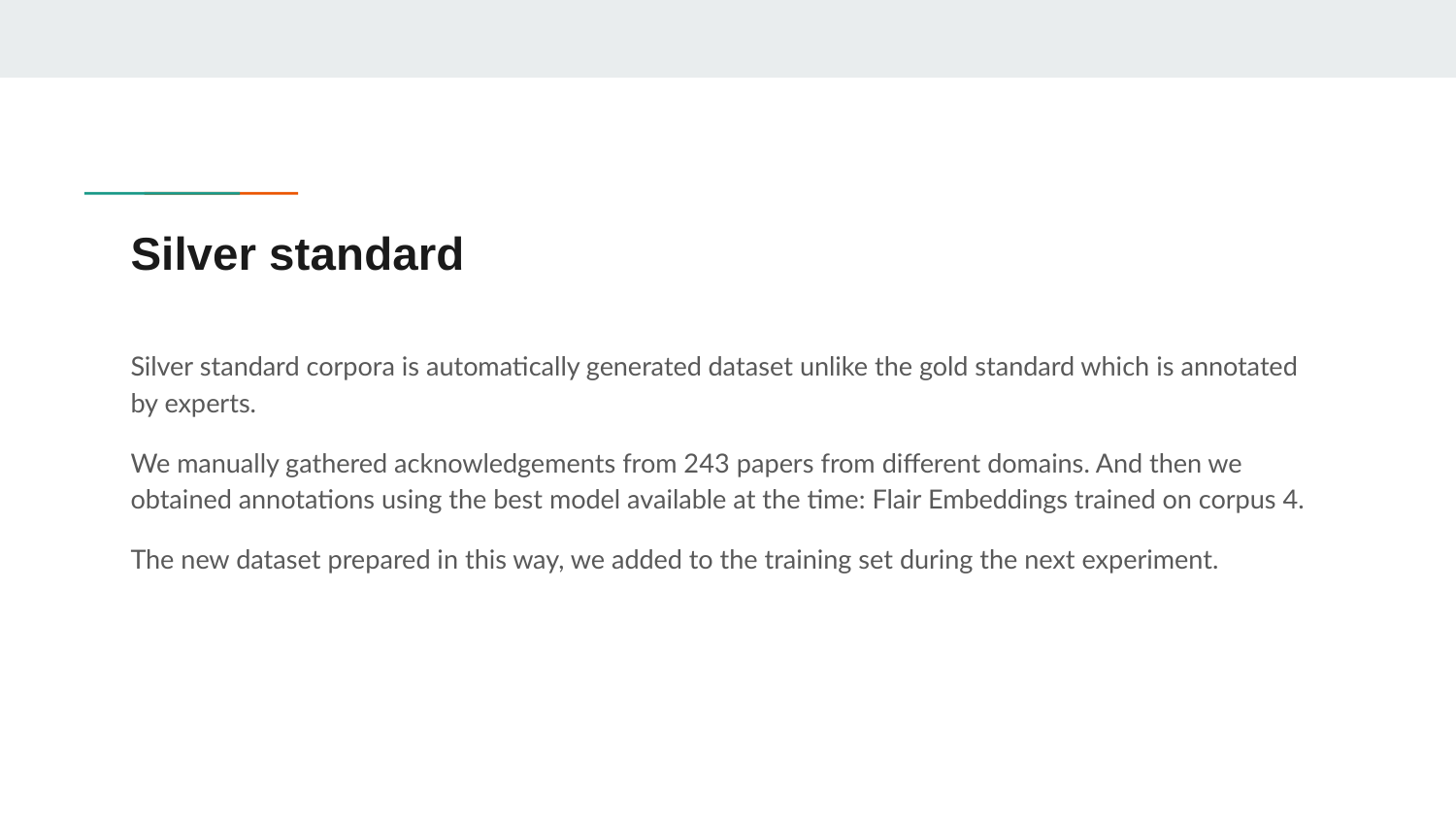

# Silver standard
Silver standard corpora is automatically generated dataset unlike the gold standard which is annotated by experts.
We manually gathered acknowledgements from 243 papers from different domains. And then we obtained annotations using the best model available at the time: Flair Embeddings trained on corpus 4.
The new dataset prepared in this way, we added to the training set during the next experiment.